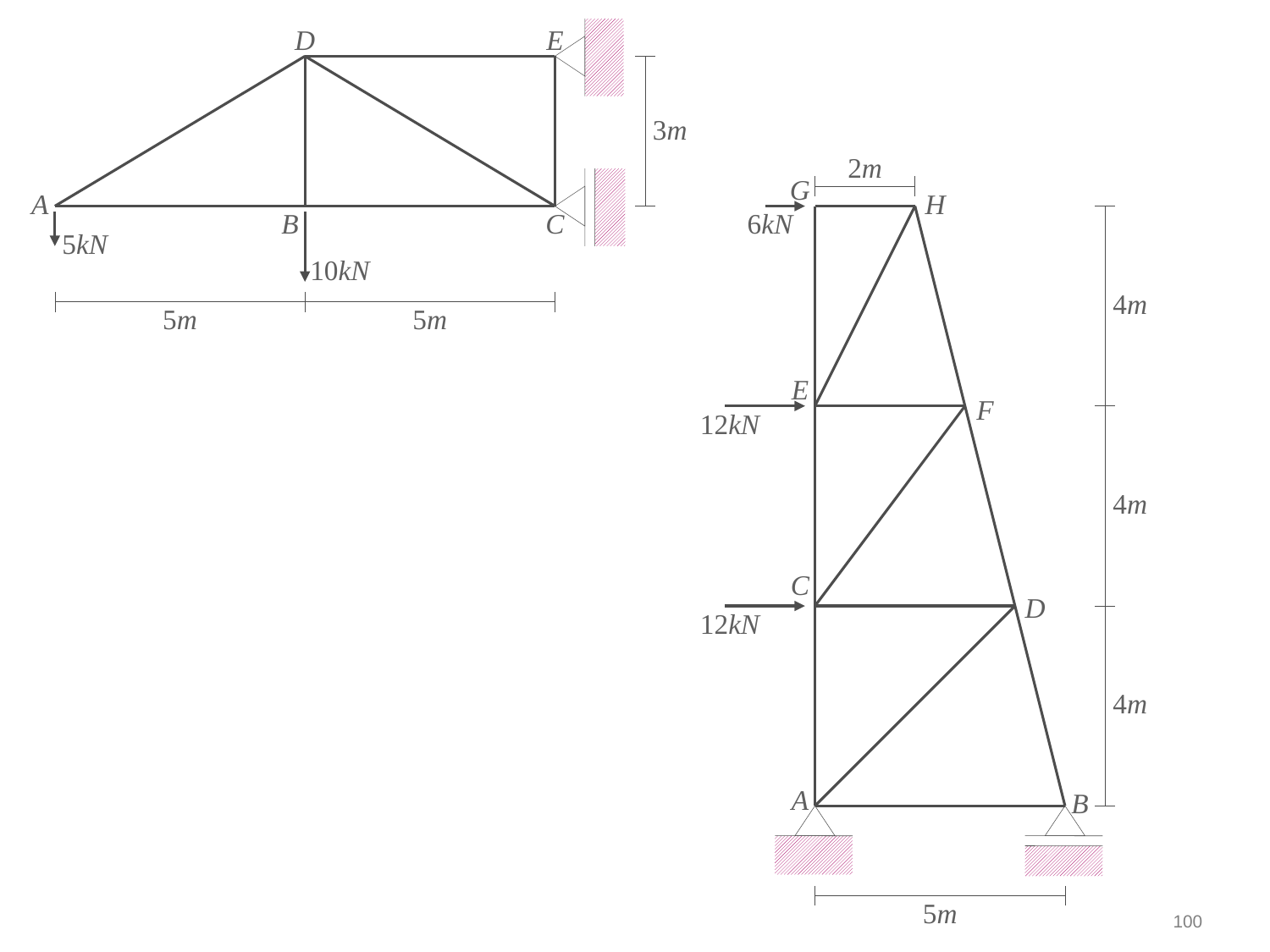

D
E

3m

A
B
C
5kN
10kN
5m
5m
2m
G
H
6kN
4m
E
F
12kN
4m
C
D
12kN
4m
A
B

5m